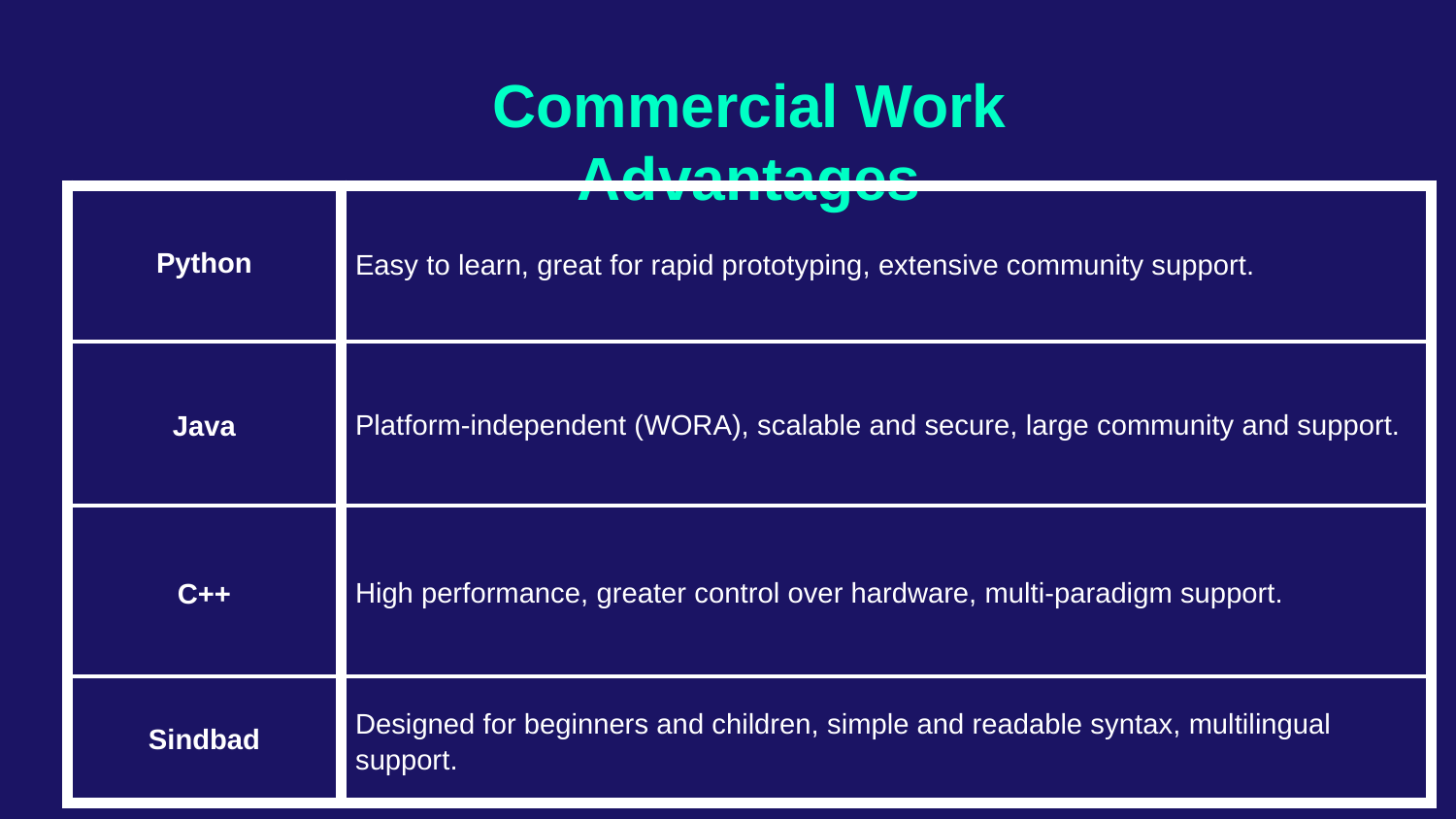

# Commercial Work Advantages
| Python | Easy to learn, great for rapid prototyping, extensive community support. |
| --- | --- |
| Java | Platform-independent (WORA), scalable and secure, large community and support. |
| C++ | High performance, greater control over hardware, multi-paradigm support. |
| Sindbad | Designed for beginners and children, simple and readable syntax, multilingual support. |